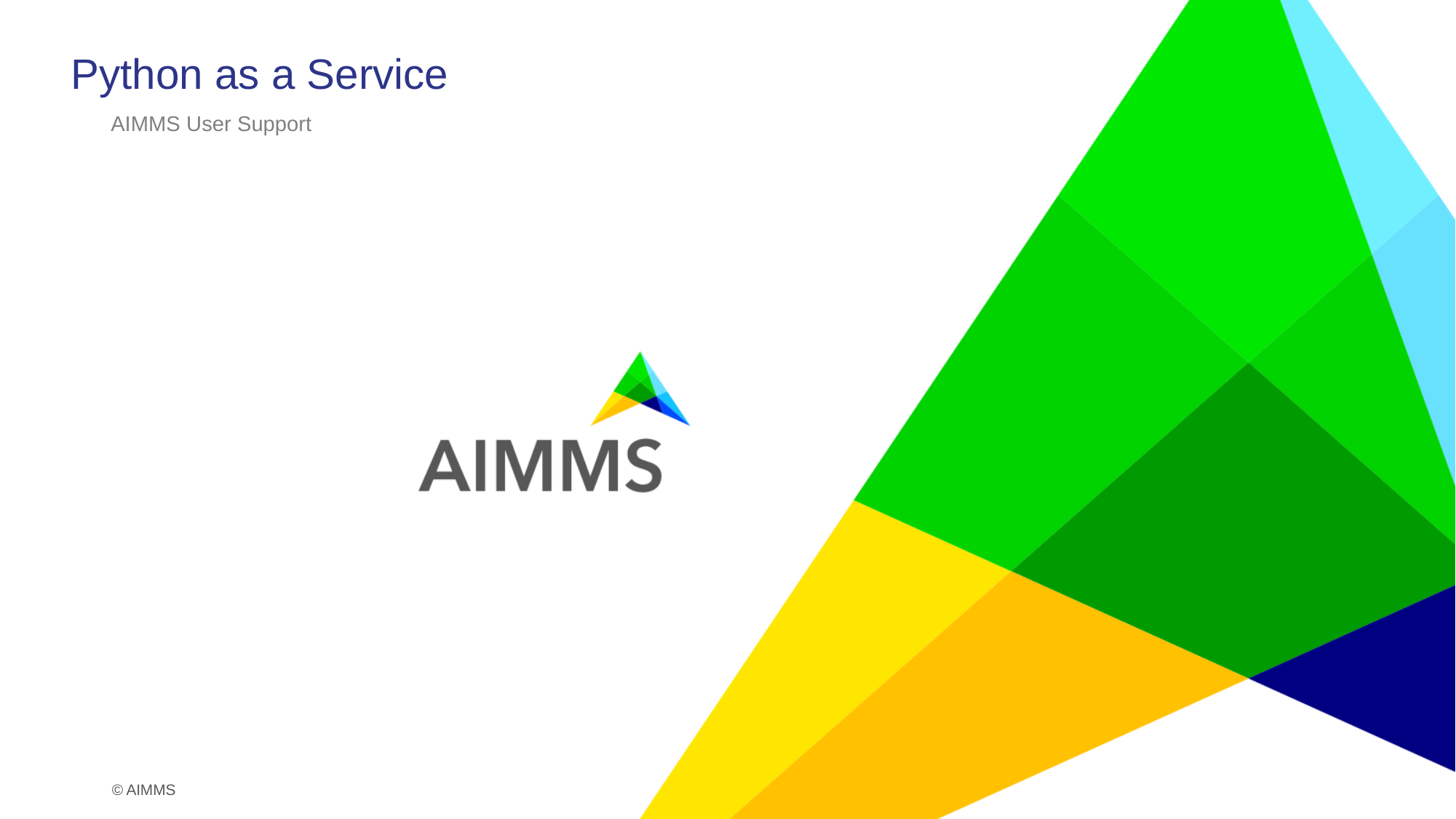

# Python as a Service
AIMMS User Support